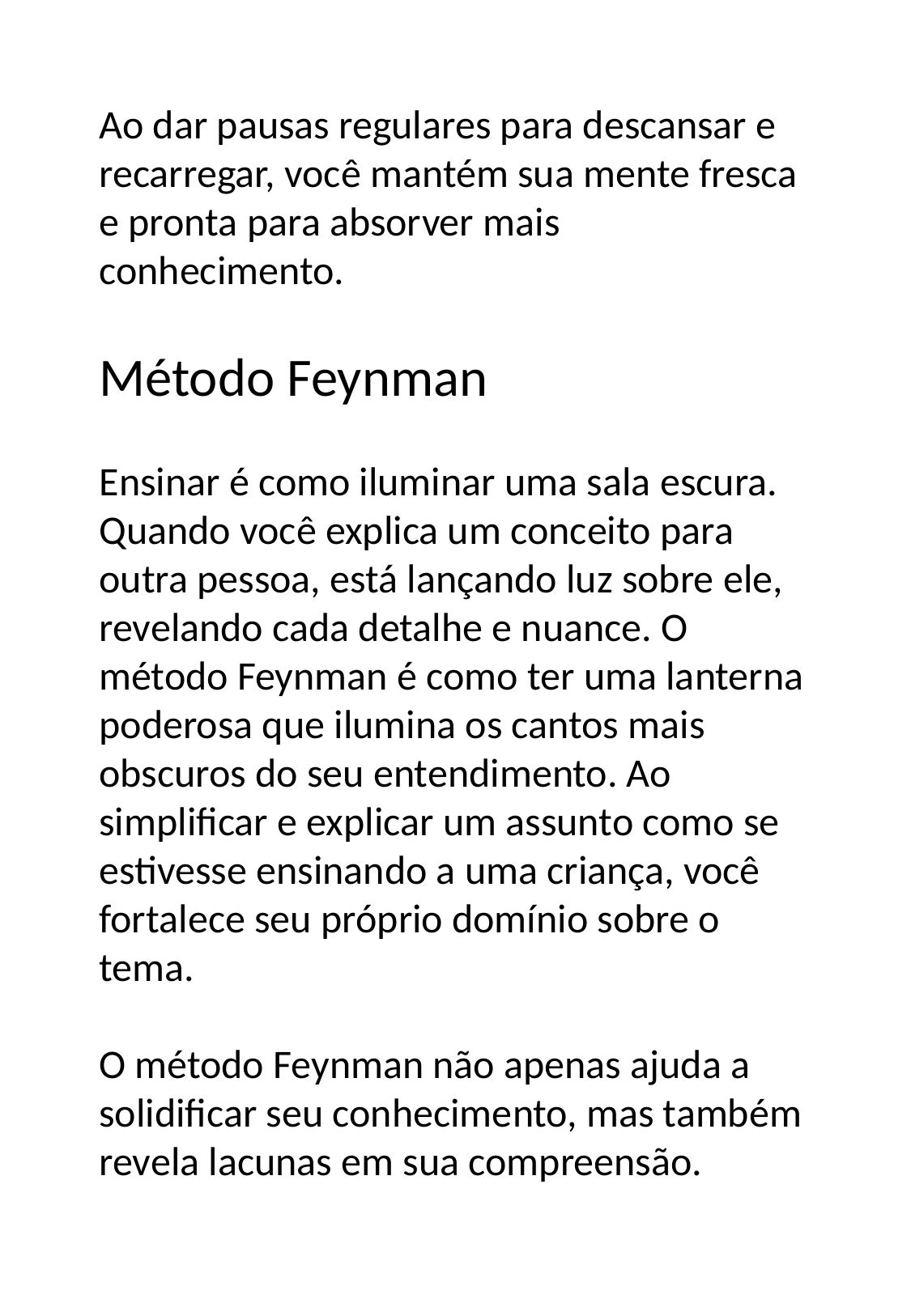

Ao dar pausas regulares para descansar e recarregar, você mantém sua mente fresca e pronta para absorver mais conhecimento.
Método Feynman
Ensinar é como iluminar uma sala escura. Quando você explica um conceito para outra pessoa, está lançando luz sobre ele, revelando cada detalhe e nuance. O método Feynman é como ter uma lanterna poderosa que ilumina os cantos mais obscuros do seu entendimento. Ao simplificar e explicar um assunto como se estivesse ensinando a uma criança, você fortalece seu próprio domínio sobre o tema.

O método Feynman não apenas ajuda a solidificar seu conhecimento, mas também revela lacunas em sua compreensão.